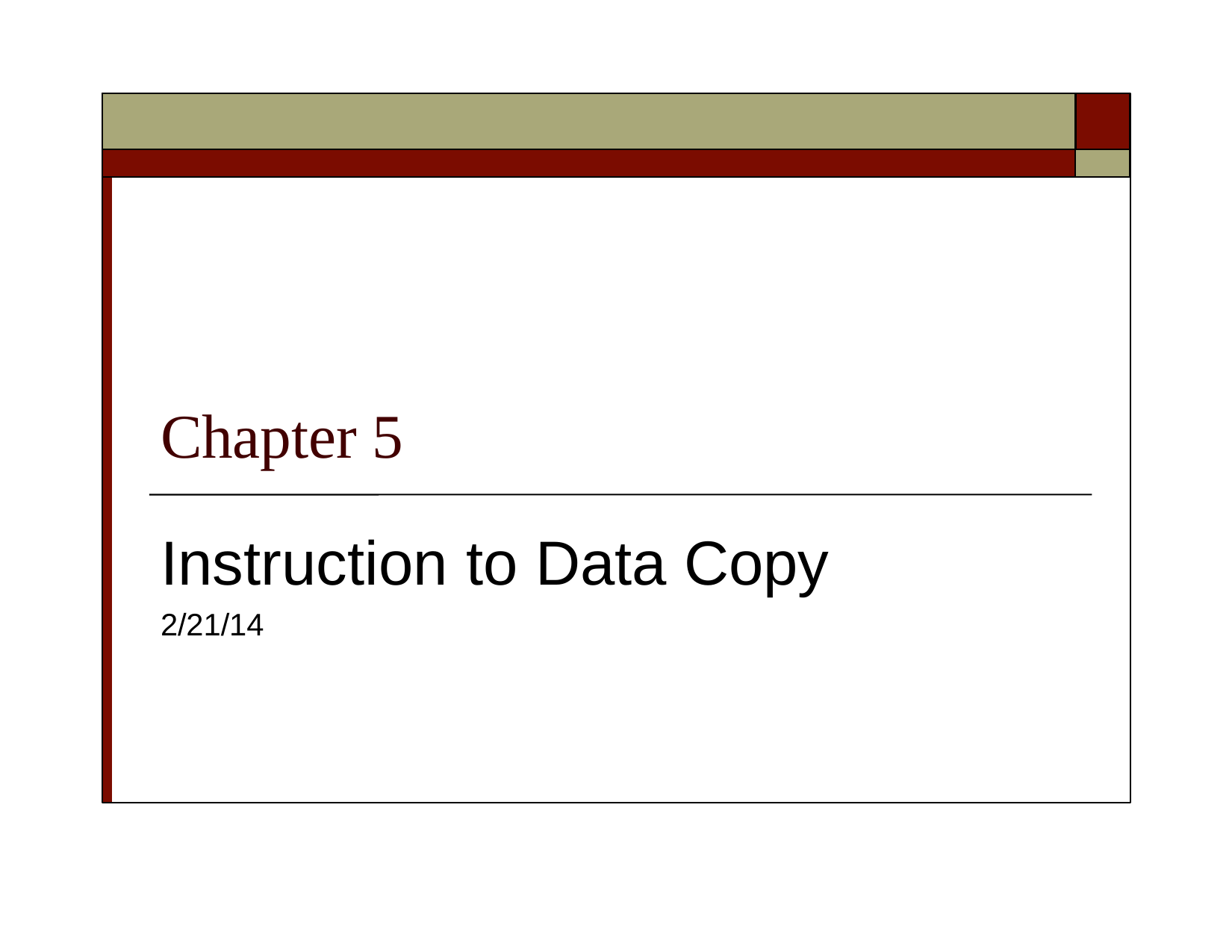

# Chapter 5

Instruction	to	Data	Copy
2/21/14